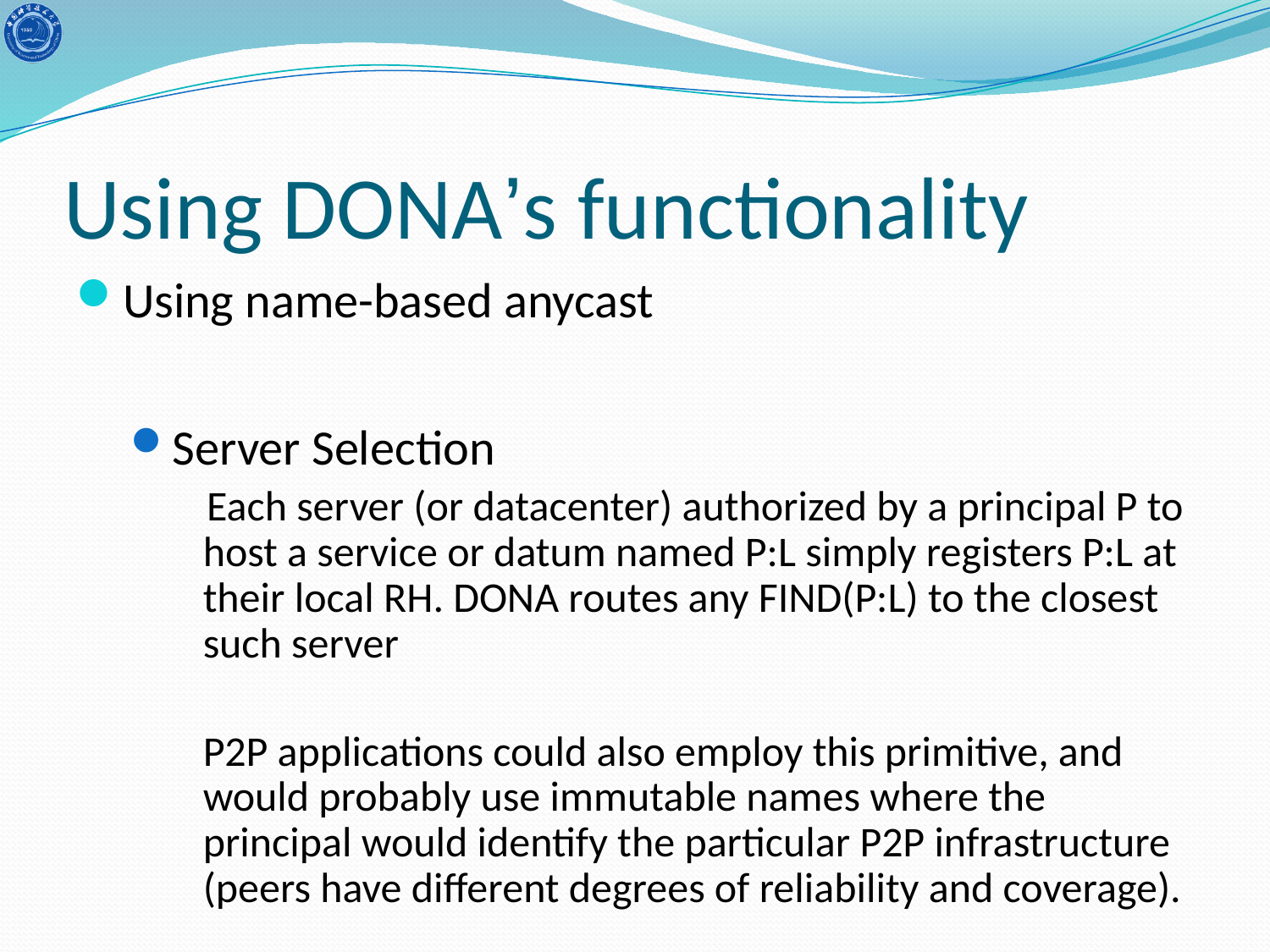

# Using DONA’s functionality
Using name-based anycast

Server Selection
    Each server (or datacenter) authorized by a principal P to host a service or datum named P:L simply registers P:L at their local RH. DONA routes any FIND(P:L) to the closest such server

	P2P applications could also employ this primitive, and would probably use immutable names where the principal would identify the particular P2P infrastructure (peers have different degrees of reliability and coverage).